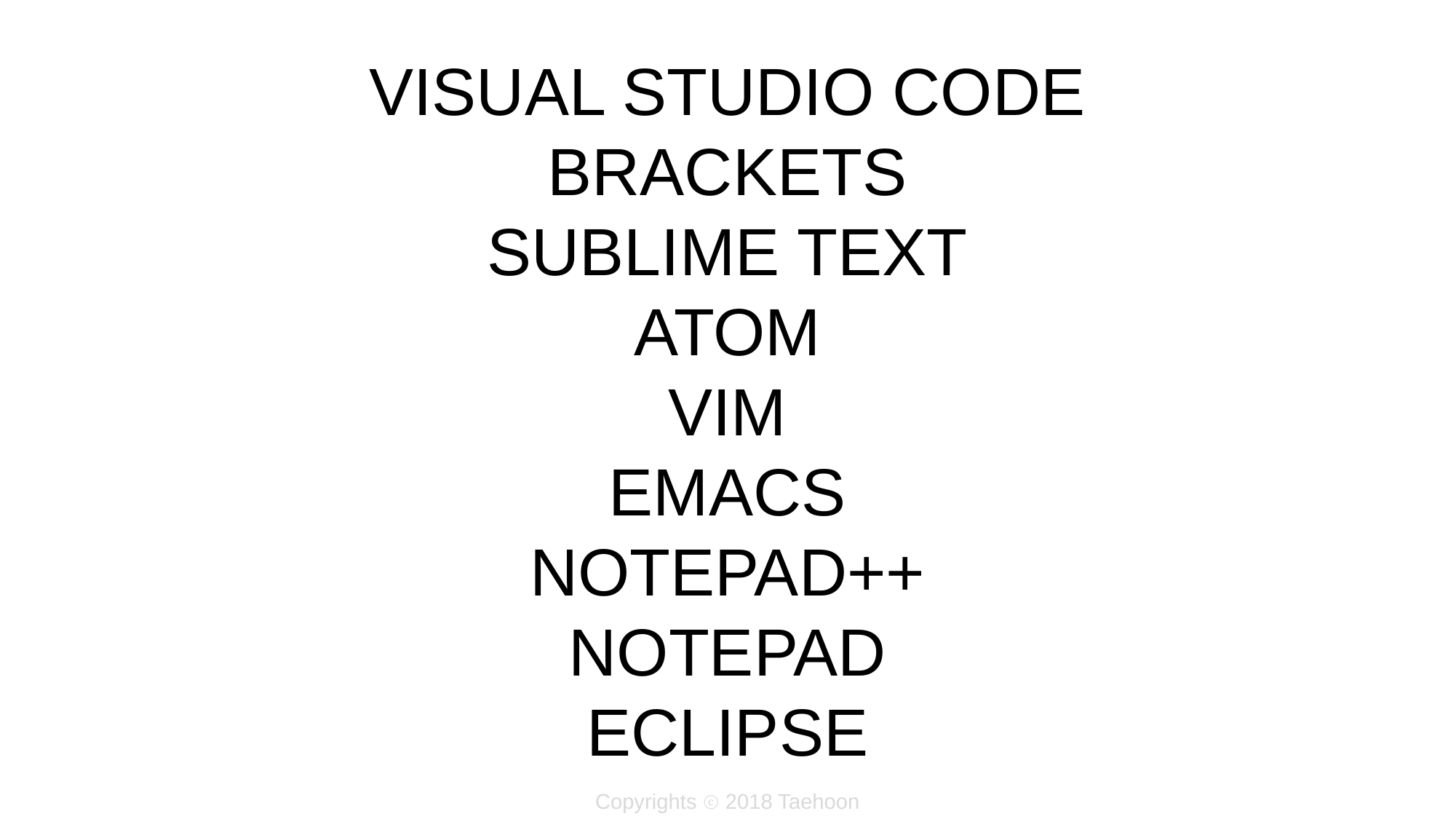

VISUAL STUDIO CODE
BRACKETS
SUBLIME TEXT
ATOM
VIM
EMACS
NOTEPAD++
NOTEPAD
ECLIPSE
Copyrights ⓒ 2018 Taehoon